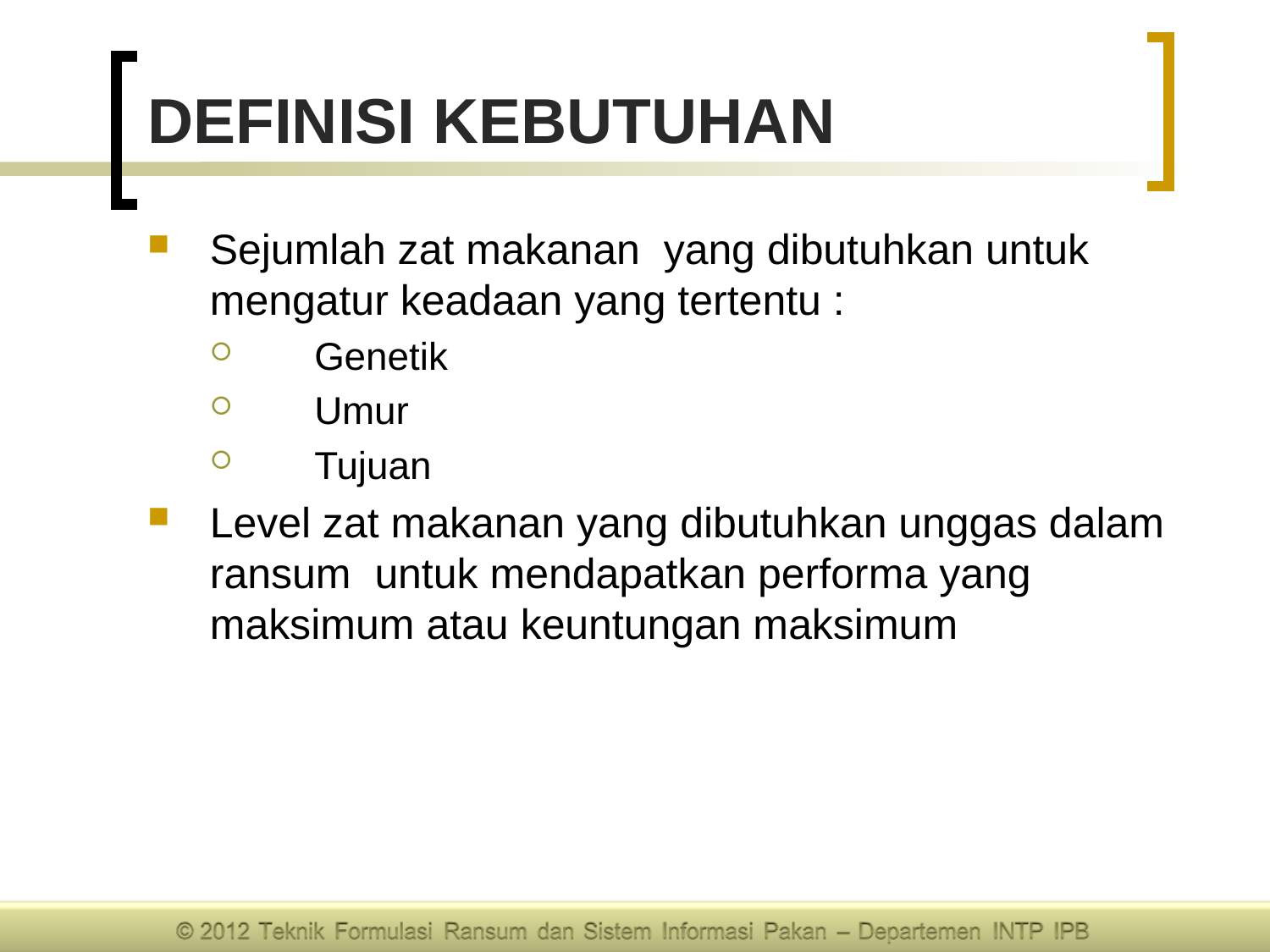

# DEFINISI KEBUTUHAN
Sejumlah zat makanan  yang dibutuhkan untuk mengatur keadaan yang tertentu :
    Genetik
    Umur
    Tujuan
Level zat makanan yang dibutuhkan unggas dalam ransum  untuk mendapatkan performa yang maksimum atau keuntungan maksimum